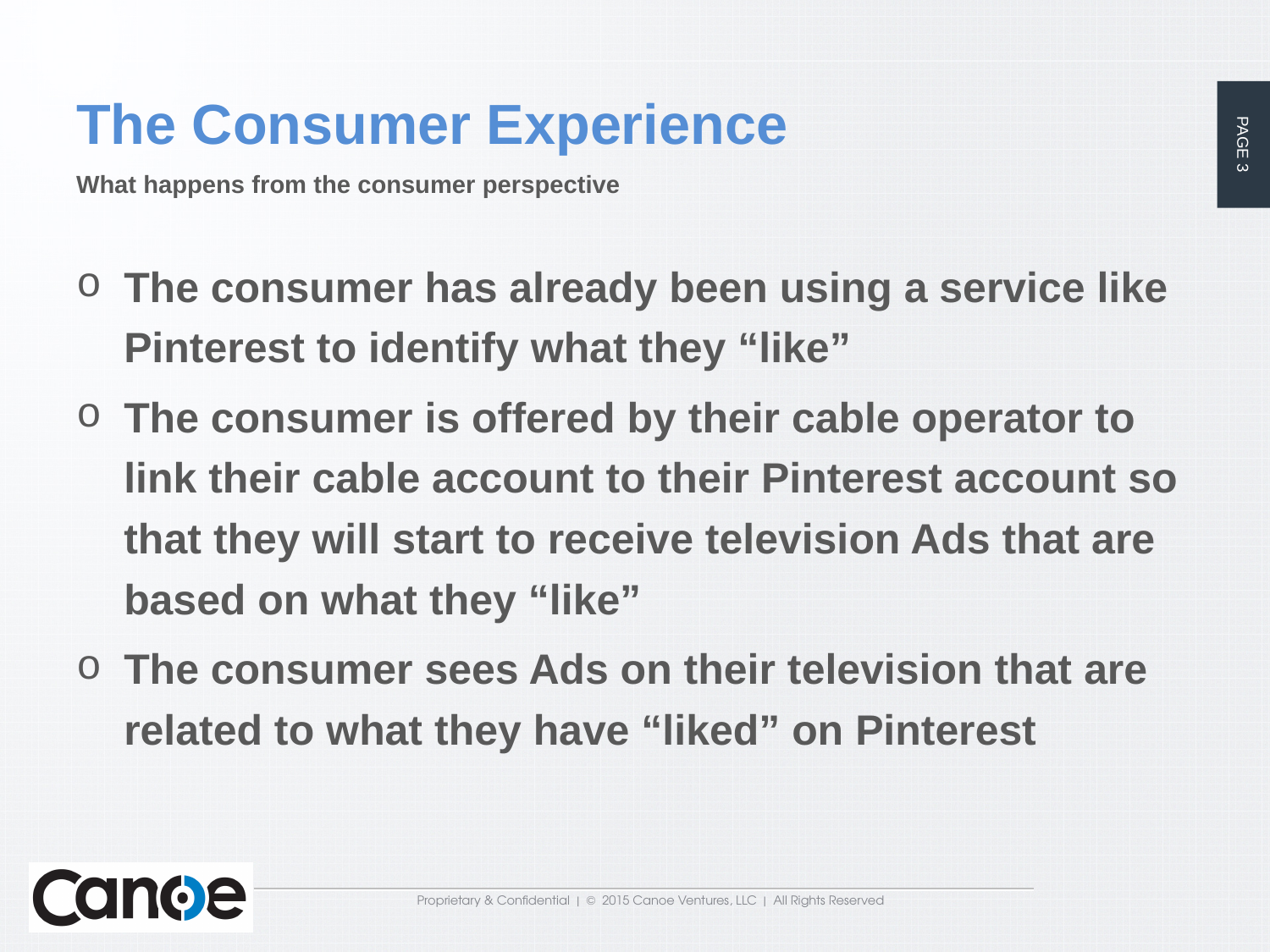

# The Consumer Experience
What happens from the consumer perspective
The consumer has already been using a service like Pinterest to identify what they “like”
The consumer is offered by their cable operator to link their cable account to their Pinterest account so that they will start to receive television Ads that are based on what they “like”
The consumer sees Ads on their television that are related to what they have “liked” on Pinterest